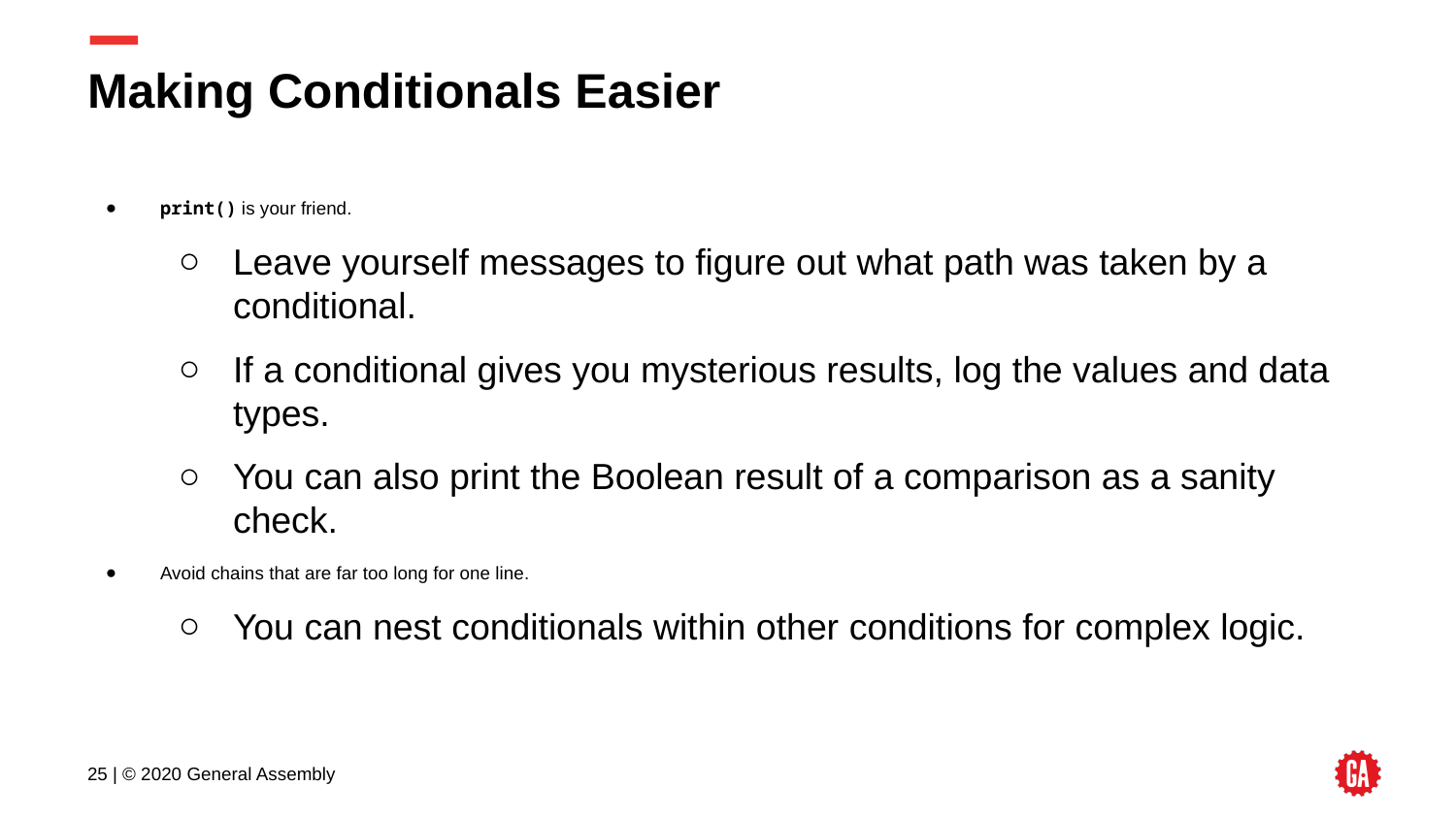

# Making Conditionals Easier
print() is your friend.
Leave yourself messages to figure out what path was taken by a conditional.
If a conditional gives you mysterious results, log the values and data types.
You can also print the Boolean result of a comparison as a sanity check.
Avoid chains that are far too long for one line.
You can nest conditionals within other conditions for complex logic.
25 | © 2020 General Assembly